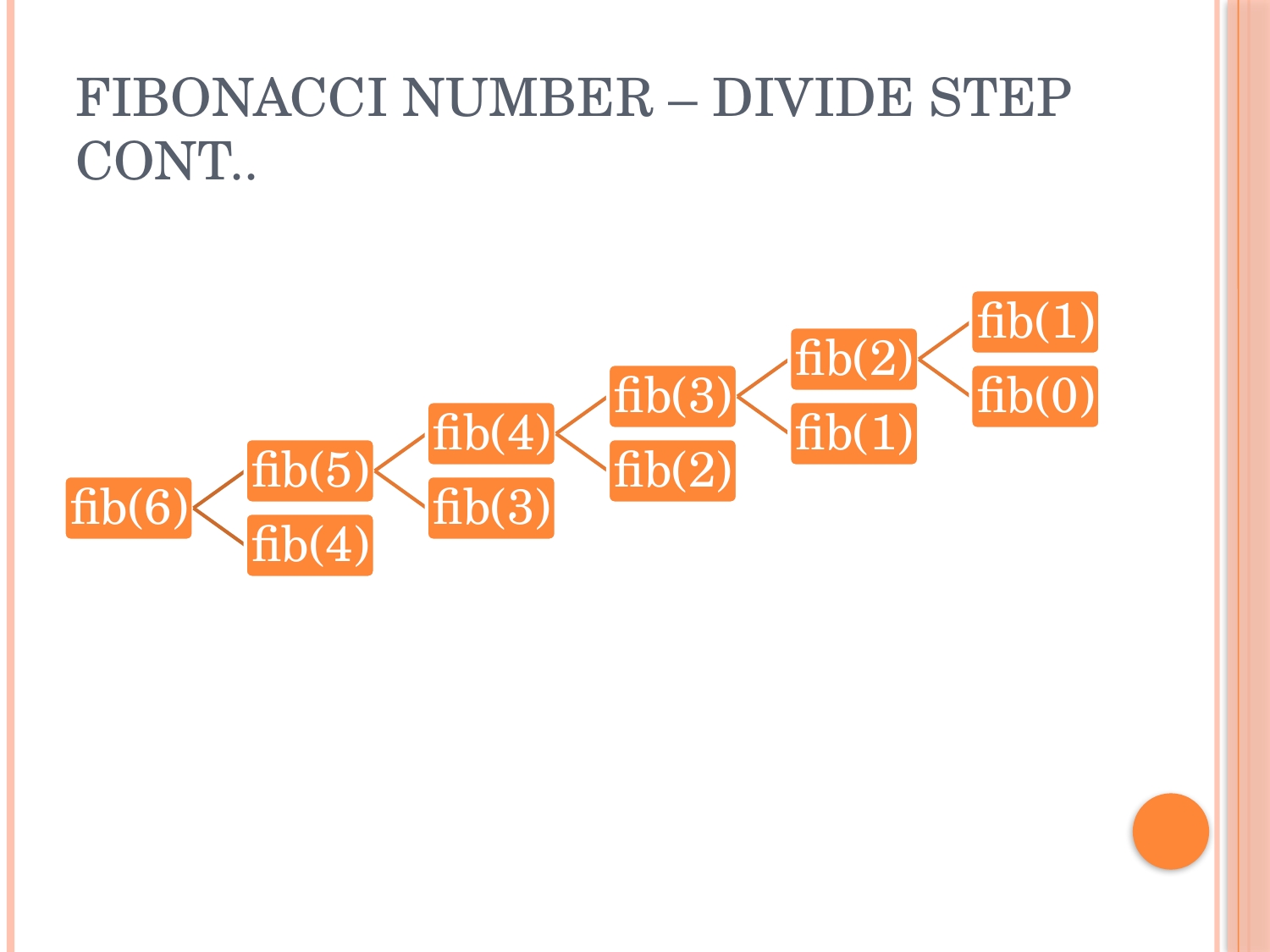

# Fibonacci number – divide step Cont..
fib(6)

fib(5)

fib(4)

fib(3)

fib(2)

fib(1)

fib(0)

fib(1)

fib(2)

fib(3)

fib(4)